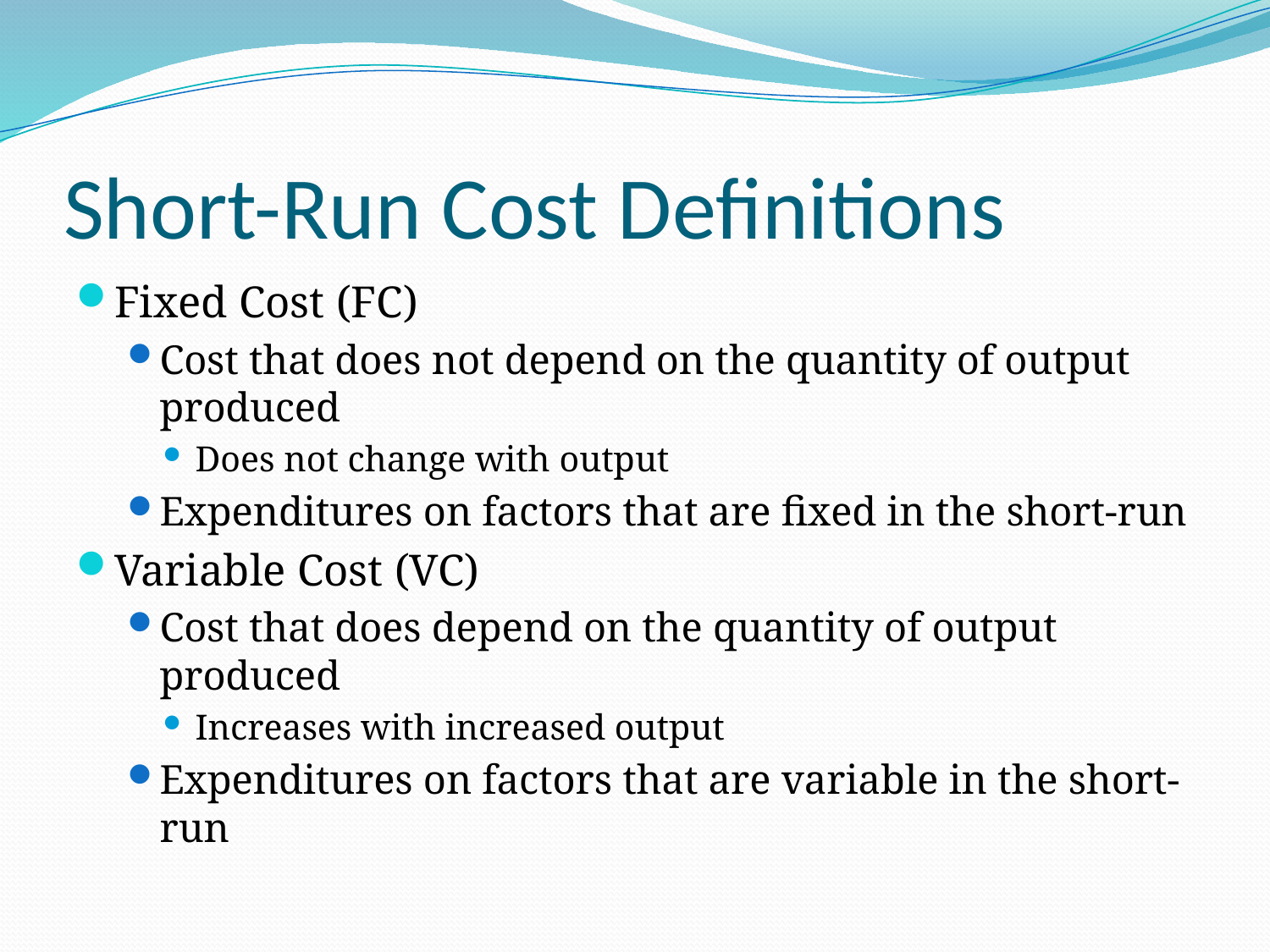

# Short-Run Cost Definitions
Fixed Cost (FC)
Cost that does not depend on the quantity of output produced
Does not change with output
Expenditures on factors that are fixed in the short-run
Variable Cost (VC)
Cost that does depend on the quantity of output produced
Increases with increased output
Expenditures on factors that are variable in the short-run